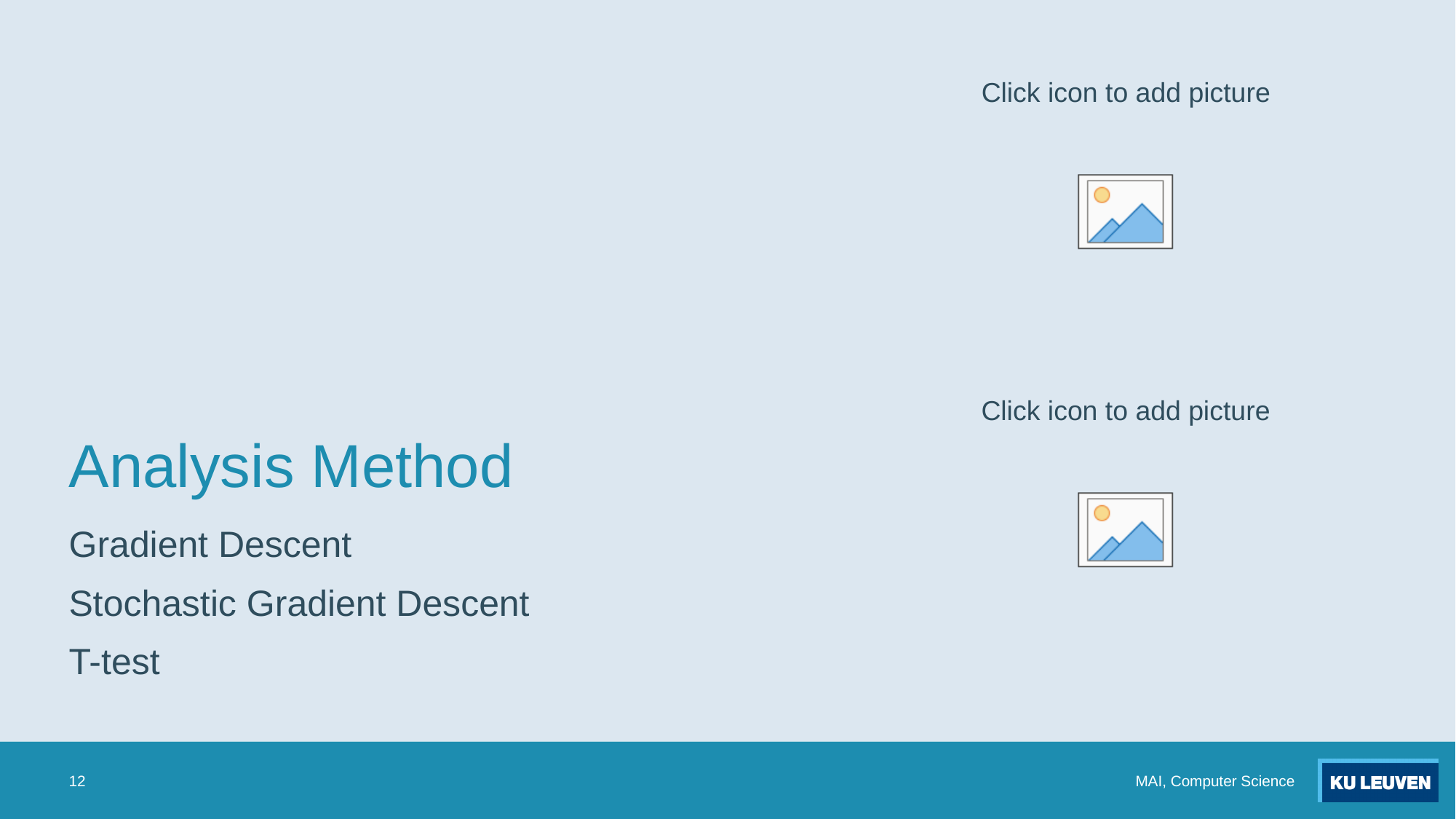

# Analysis Method

Gradient Descent
Stochastic Gradient Descent
T-test
12
MAI, Computer Science